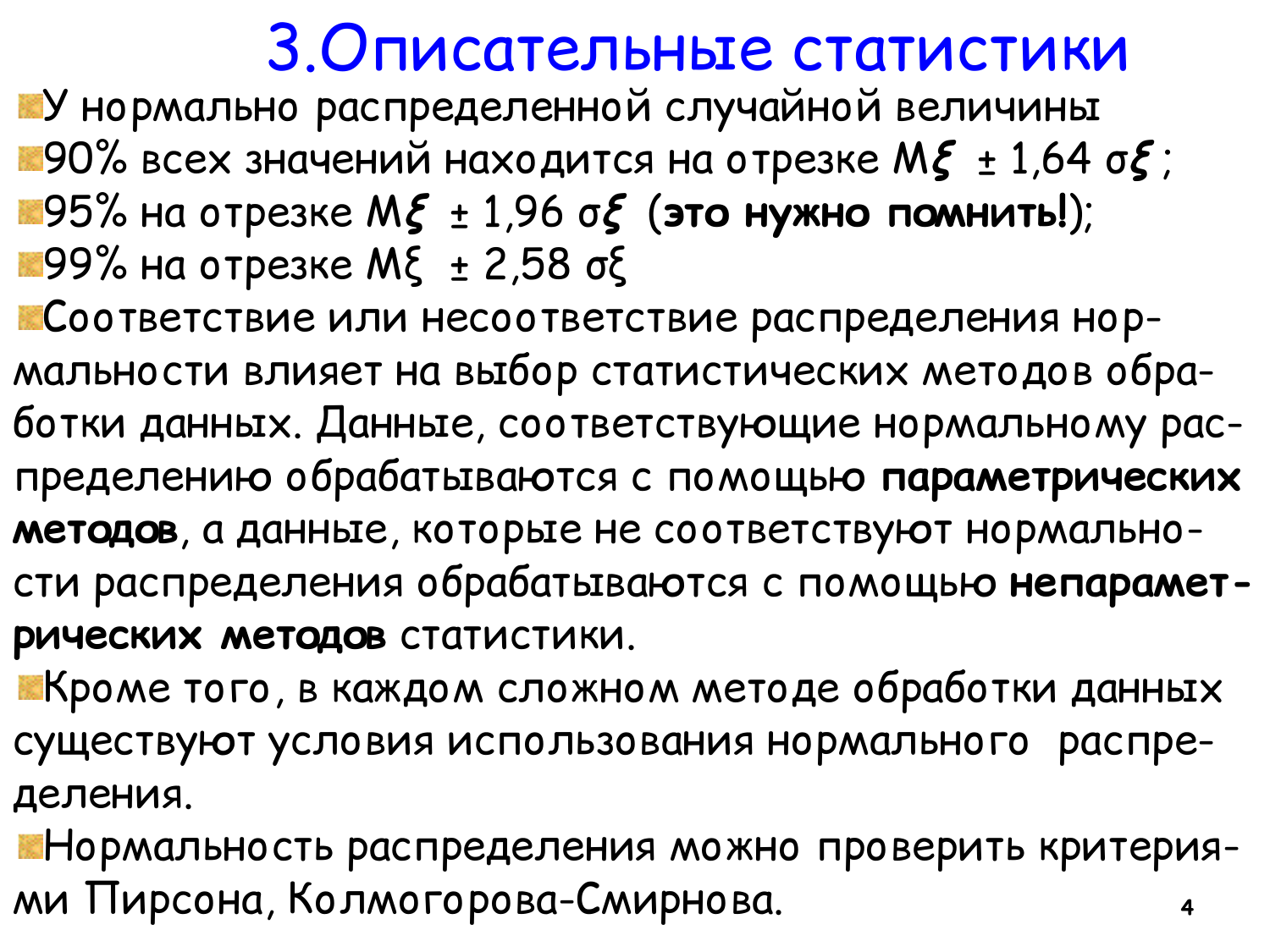

3.Описательные статистики
У нормально распределенной случайной величины
90% всех значений находится на отрезке Мξ  ± 1,64 σξ ;
95% на отрезке Мξ  ± 1,96 σξ  (это нужно помнить!);
99% на отрезке Мξ  ± 2,58 σξ
Соответствие или несоответствие распределения нор-мальности влияет на выбор статистических методов обра-ботки данных. Данные, соответствующие нормальному рас-пределению обрабатываются с помощью параметрических методов, а данные, которые не соответствуют нормально-сти распределения обрабатываются с помощью непарамет-рических методов статистики.
Кроме того, в каждом сложном методе обработки данных существуют условия использования нормального  распре-деления.
Нормальность распределения можно проверить критерия-ми Пирсона, Колмогорова-Смирнова.
4